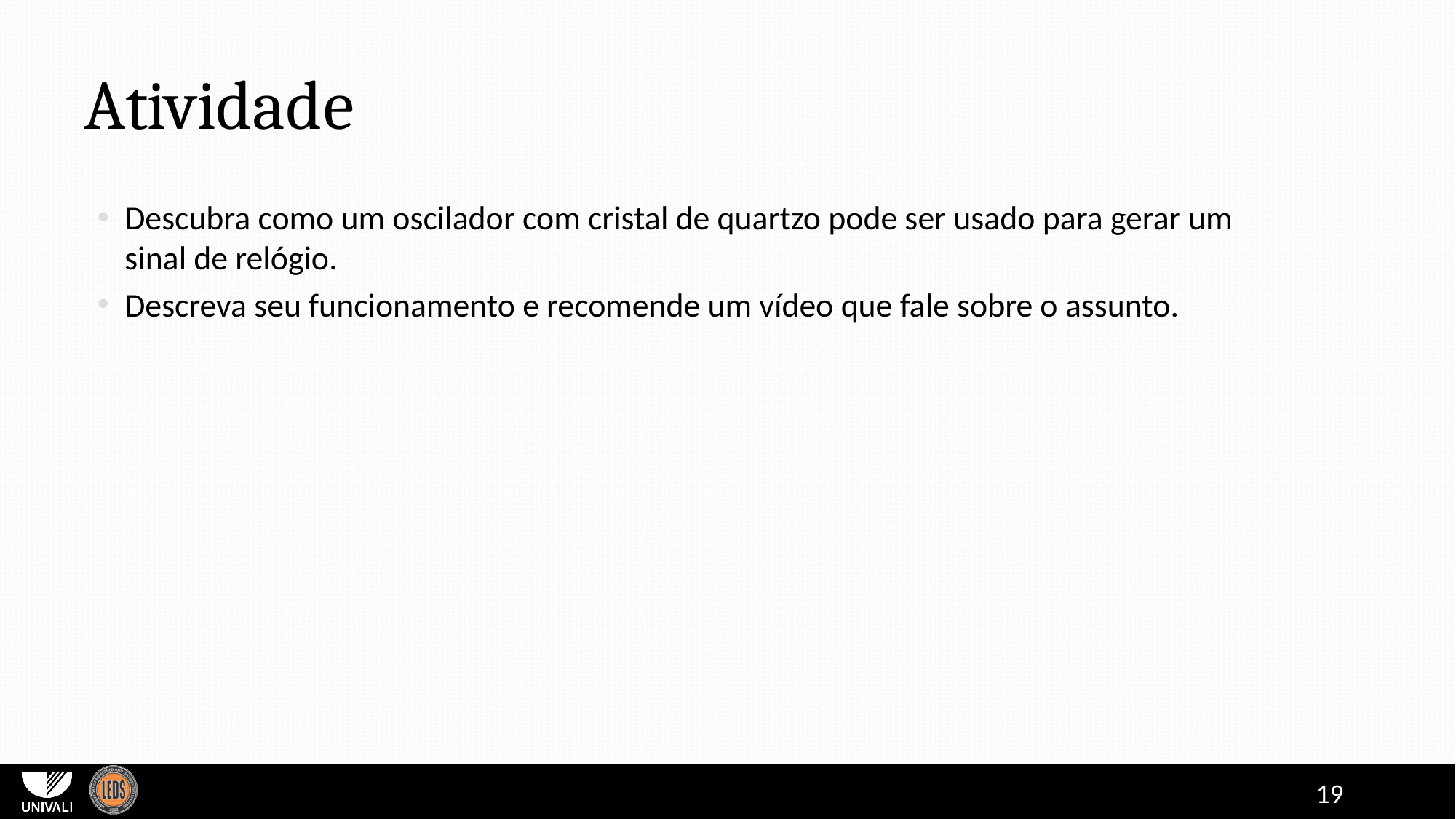

# Atividade
Descubra como um oscilador com cristal de quartzo pode ser usado para gerar um sinal de relógio.
Descreva seu funcionamento e recomende um vídeo que fale sobre o assunto.